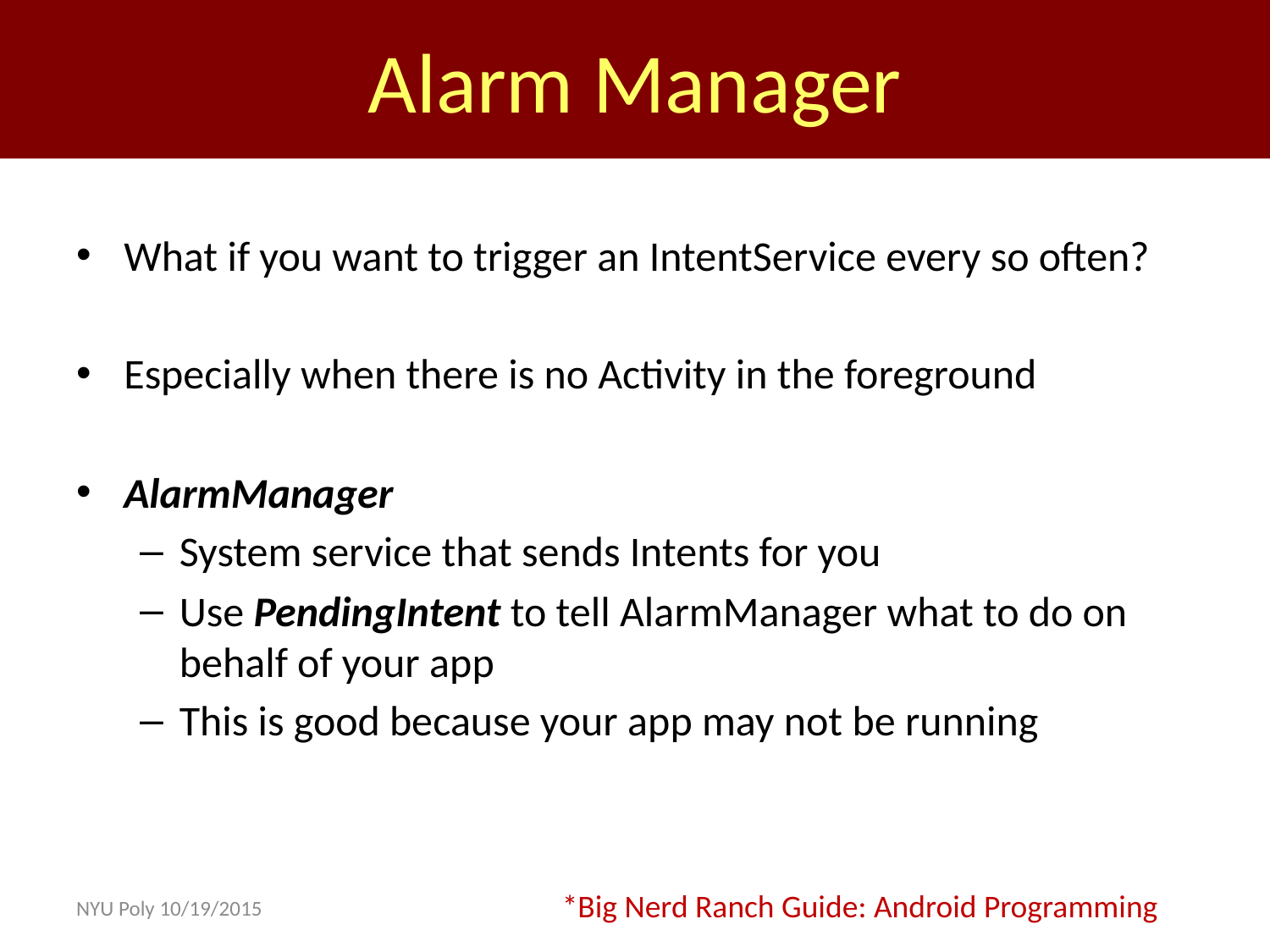

Alarm Manager
What if you want to trigger an IntentService every so often?

Especially when there is no Activity in the foreground

AlarmManager
System service that sends Intents for you
Use PendingIntent to tell AlarmManager what to do on behalf of your app
This is good because your app may not be running

*Big Nerd Ranch Guide: Android Programming
NYU Poly 10/19/2015